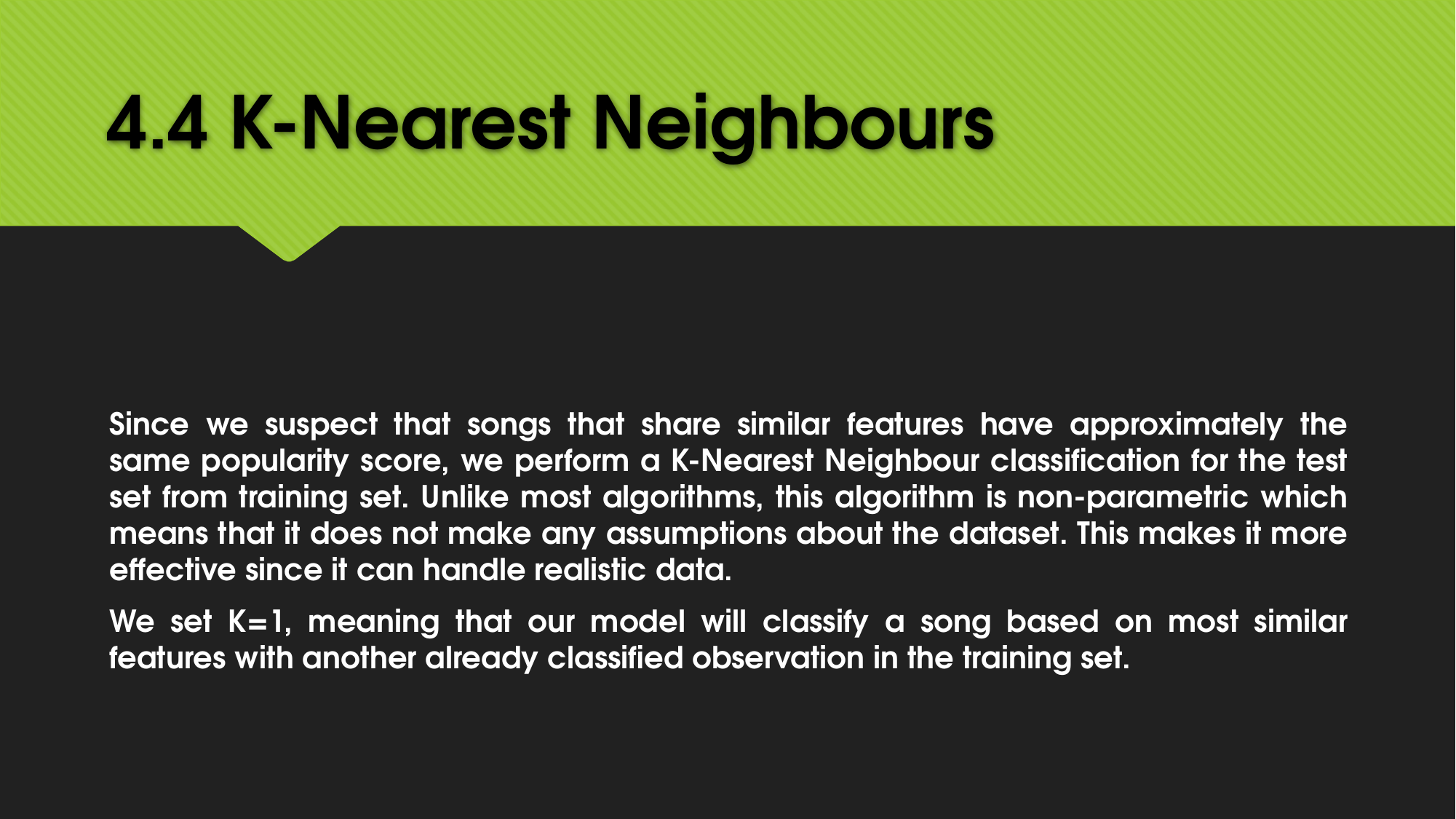

# 4.4 K-Nearest Neighbours
Since we suspect that songs that share similar features have approximately the same popularity score, we perform a K-Nearest Neighbour classification for the test set from training set. Unlike most algorithms, this algorithm is non-parametric which means that it does not make any assumptions about the dataset. This makes it more effective since it can handle realistic data.
We set K=1, meaning that our model will classify a song based on most similar features with another already classified observation in the training set.